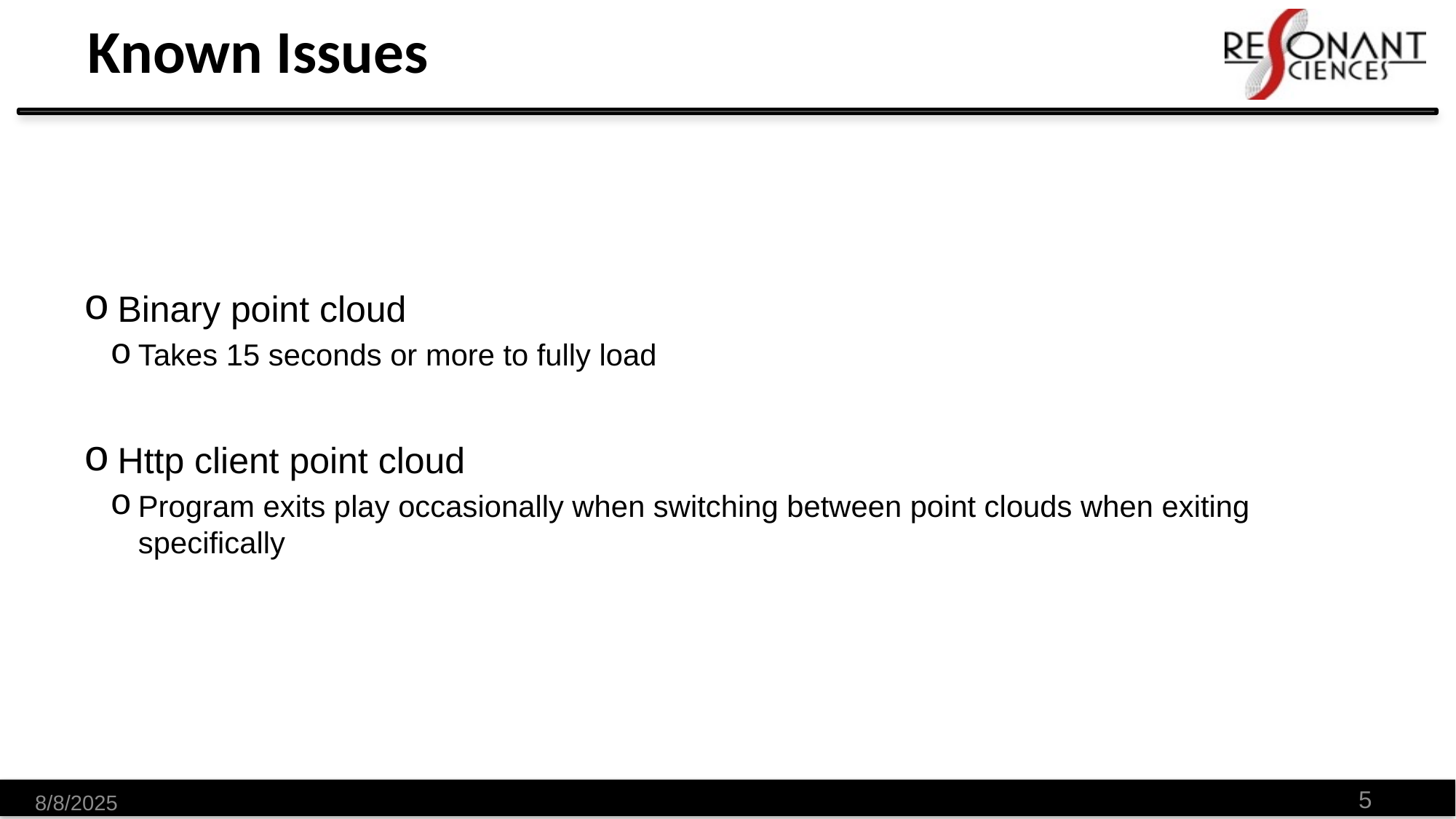

# Known Issues

Binary point cloud
Takes 15 seconds or more to fully load

Http client point cloud
Program exits play occasionally when switching between point clouds when exiting specifically